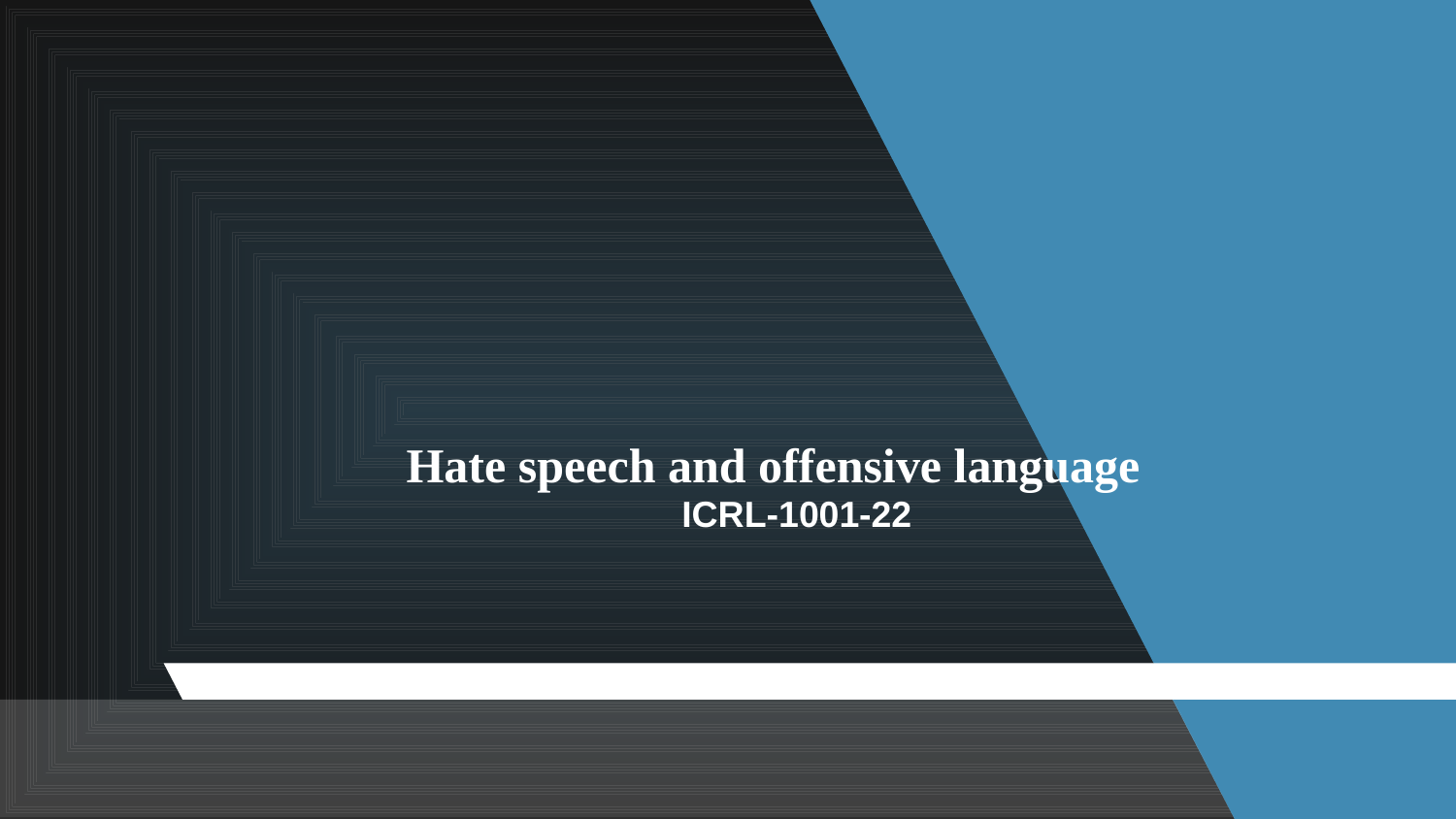

# Hate speech and offensive language
ICRL-1001-22